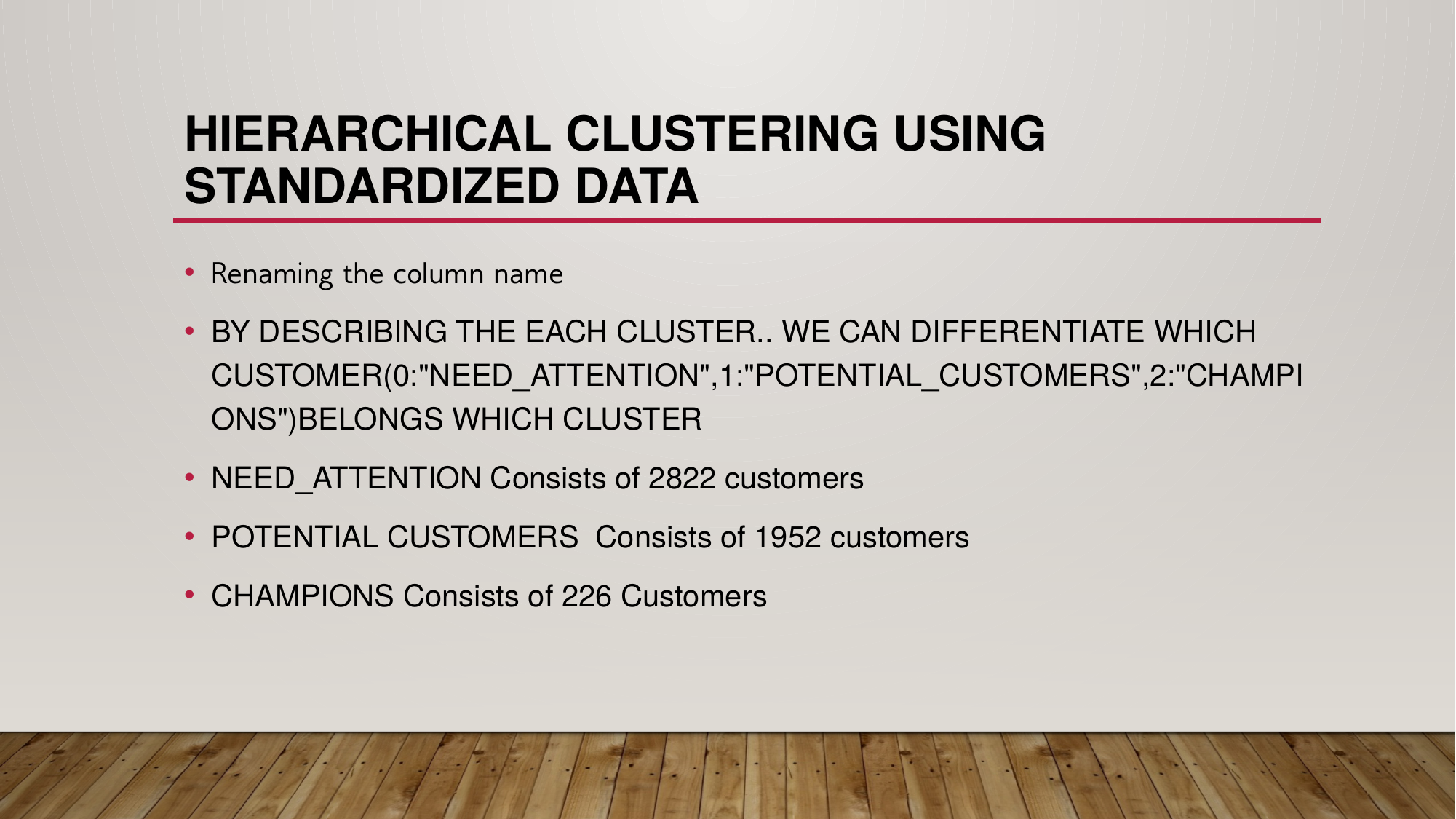

# Hierarchical Clustering using standardized data
Renaming the column name
BY DESCRIBING THE EACH CLUSTER.. WE CAN DIFFERENTIATE WHICH CUSTOMER(0:"NEED_ATTENTION",1:"POTENTIAL_CUSTOMERS",2:"CHAMPIONS")BELONGS WHICH CLUSTER
NEED_ATTENTION Consists of 2822 customers
POTENTIAL CUSTOMERS  Consists of 1952 customers
CHAMPIONS Consists of 226 Customers